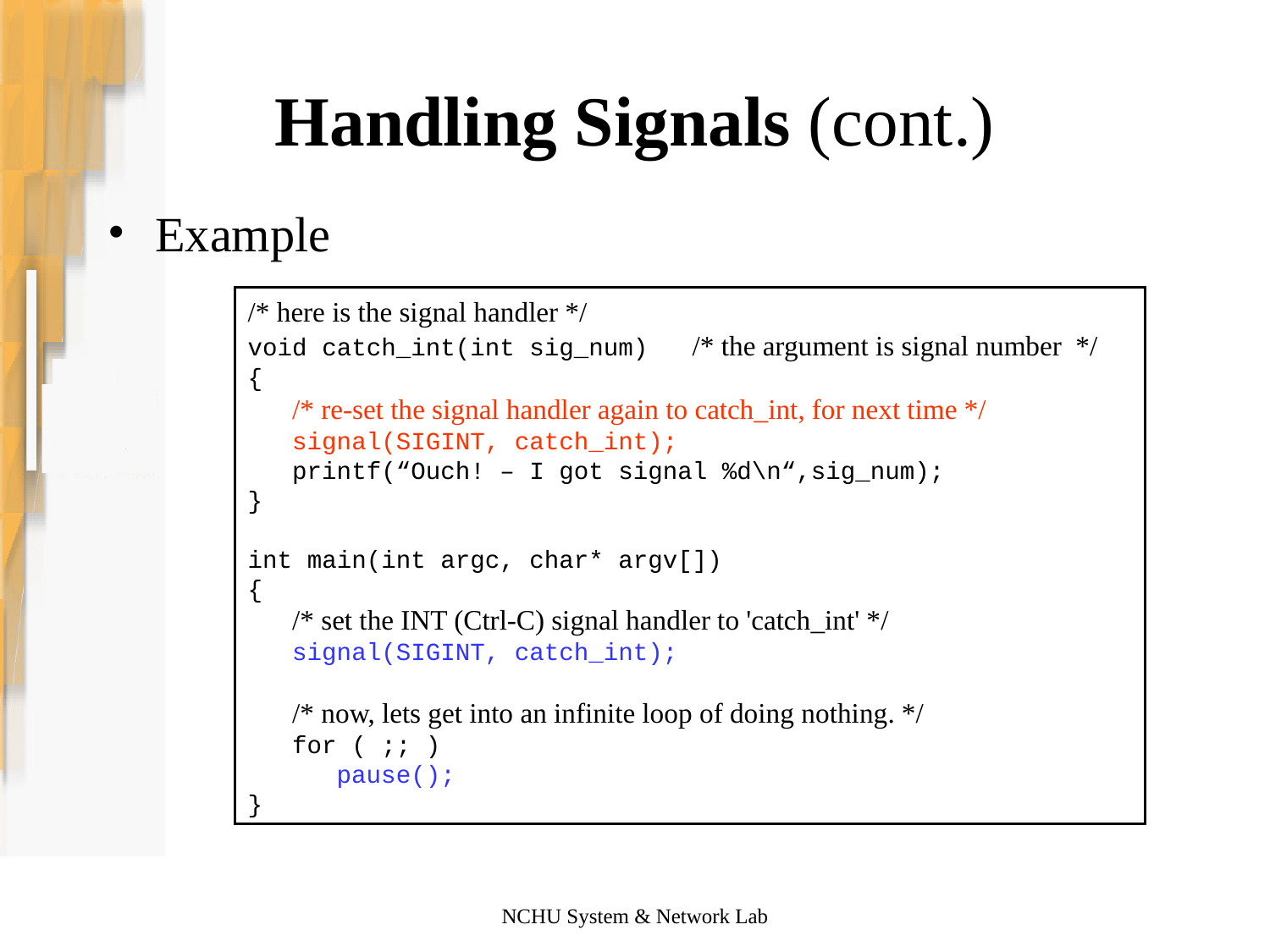

Handling Signals (cont.)
Example
/* here is the signal handler */
void catch_int(int sig_num)   /* the argument is signal number  */
{
   /* re-set the signal handler again to catch_int, for next time */
   signal(SIGINT, catch_int);
   printf(“Ouch! – I got signal %d\n“,sig_num);
}

int main(int argc, char* argv[])
{
   /* set the INT (Ctrl-C) signal handler to 'catch_int' */
   signal(SIGINT, catch_int);

   /* now, lets get into an infinite loop of doing nothing. */
   for ( ;; )
      pause();
}
NCHU System & Network Lab